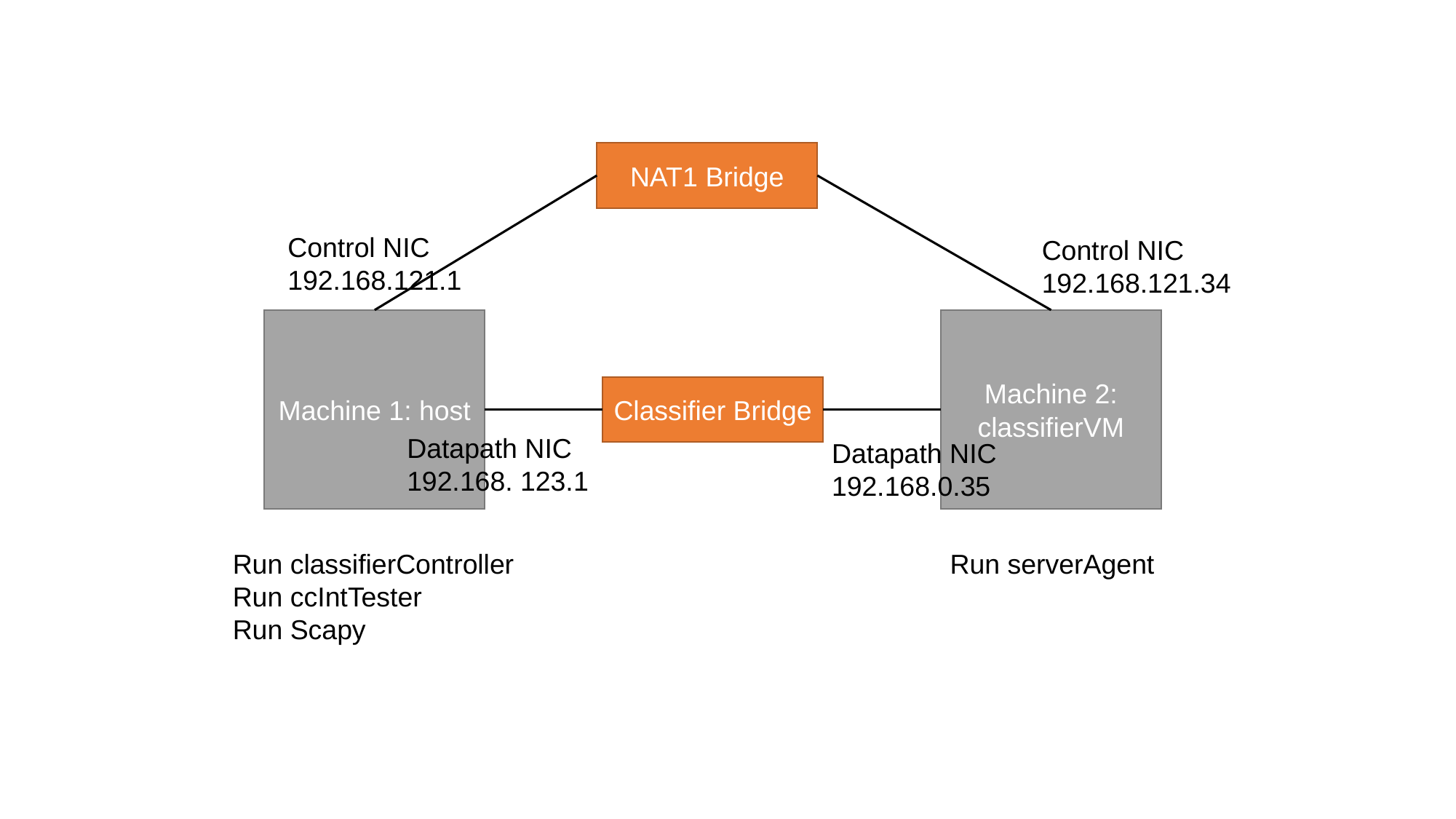

NAT1 Bridge
Control NIC
192.168.121.1
Control NIC
192.168.121.34
Machine 1: host
Machine 2: classifierVM
Classifier Bridge
Datapath NIC
192.168. 123.1
Datapath NIC
192.168.0.35
Run classifierController
Run ccIntTester
Run Scapy
Run serverAgent